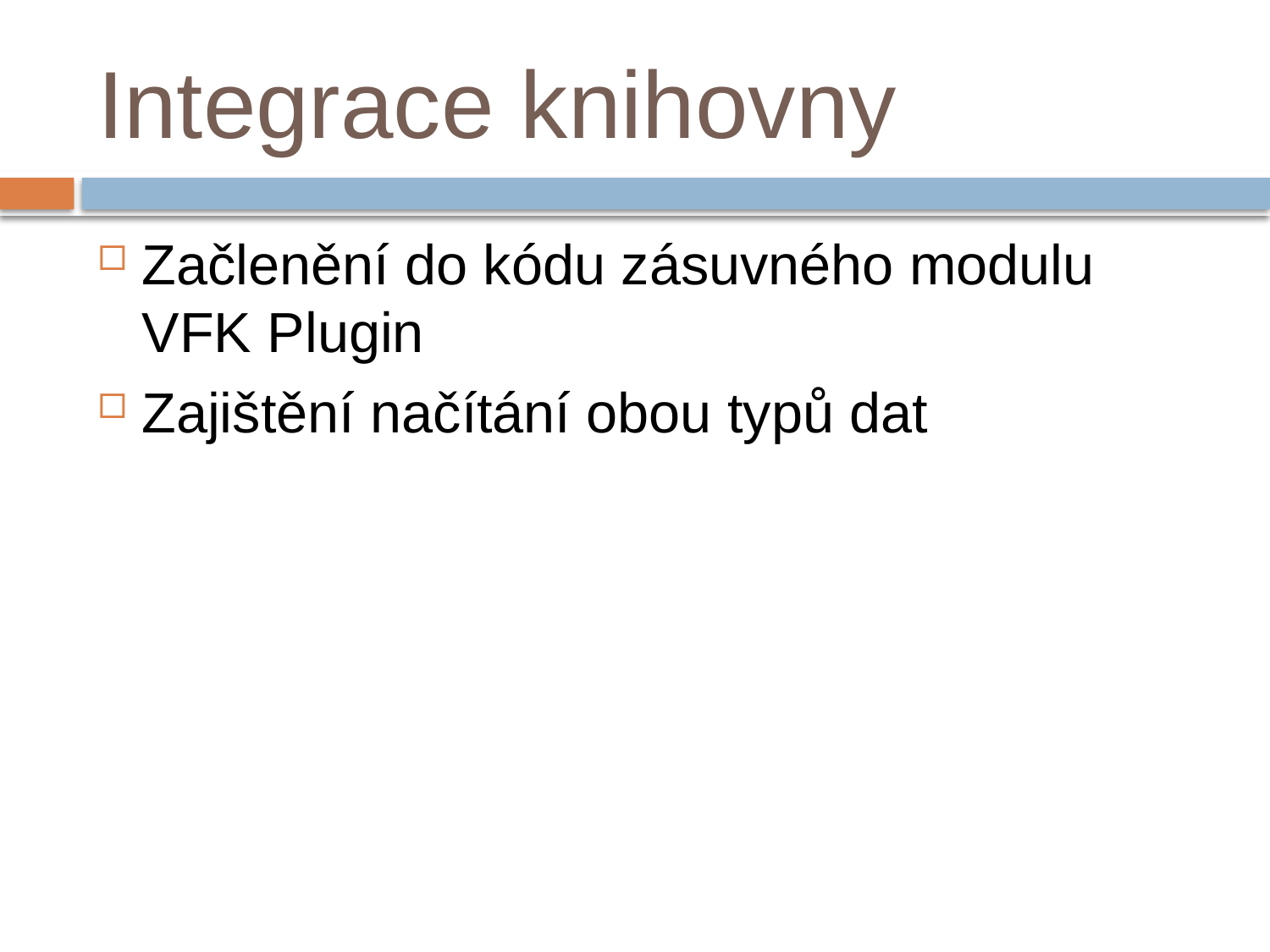

# Integrace knihovny
Začlenění do kódu zásuvného modulu VFK Plugin
Zajištění načítání obou typů dat